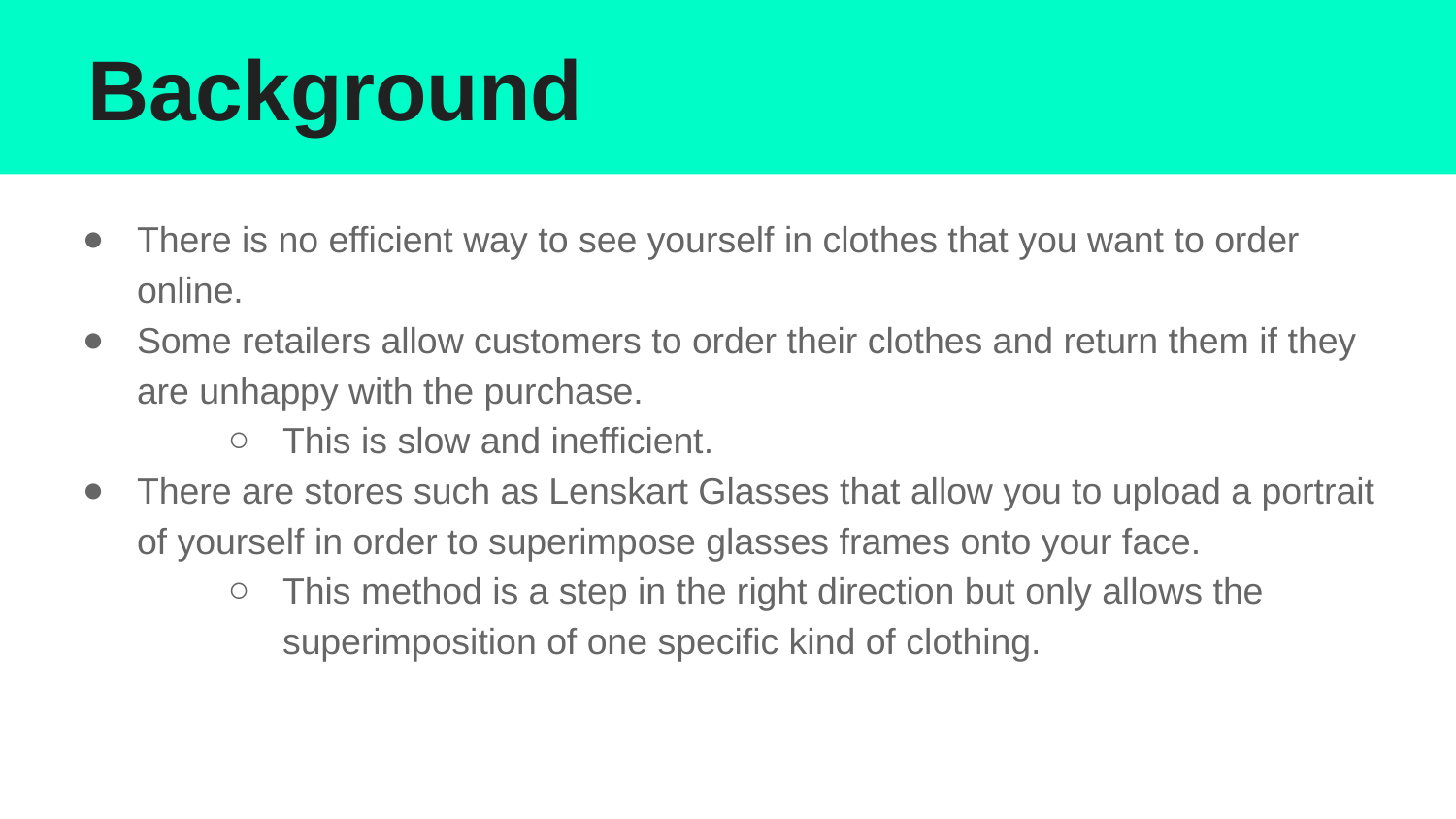

# Background
There is no efficient way to see yourself in clothes that you want to order online.
Some retailers allow customers to order their clothes and return them if they are unhappy with the purchase.
This is slow and inefficient.
There are stores such as Lenskart Glasses that allow you to upload a portrait of yourself in order to superimpose glasses frames onto your face.
This method is a step in the right direction but only allows the superimposition of one specific kind of clothing.